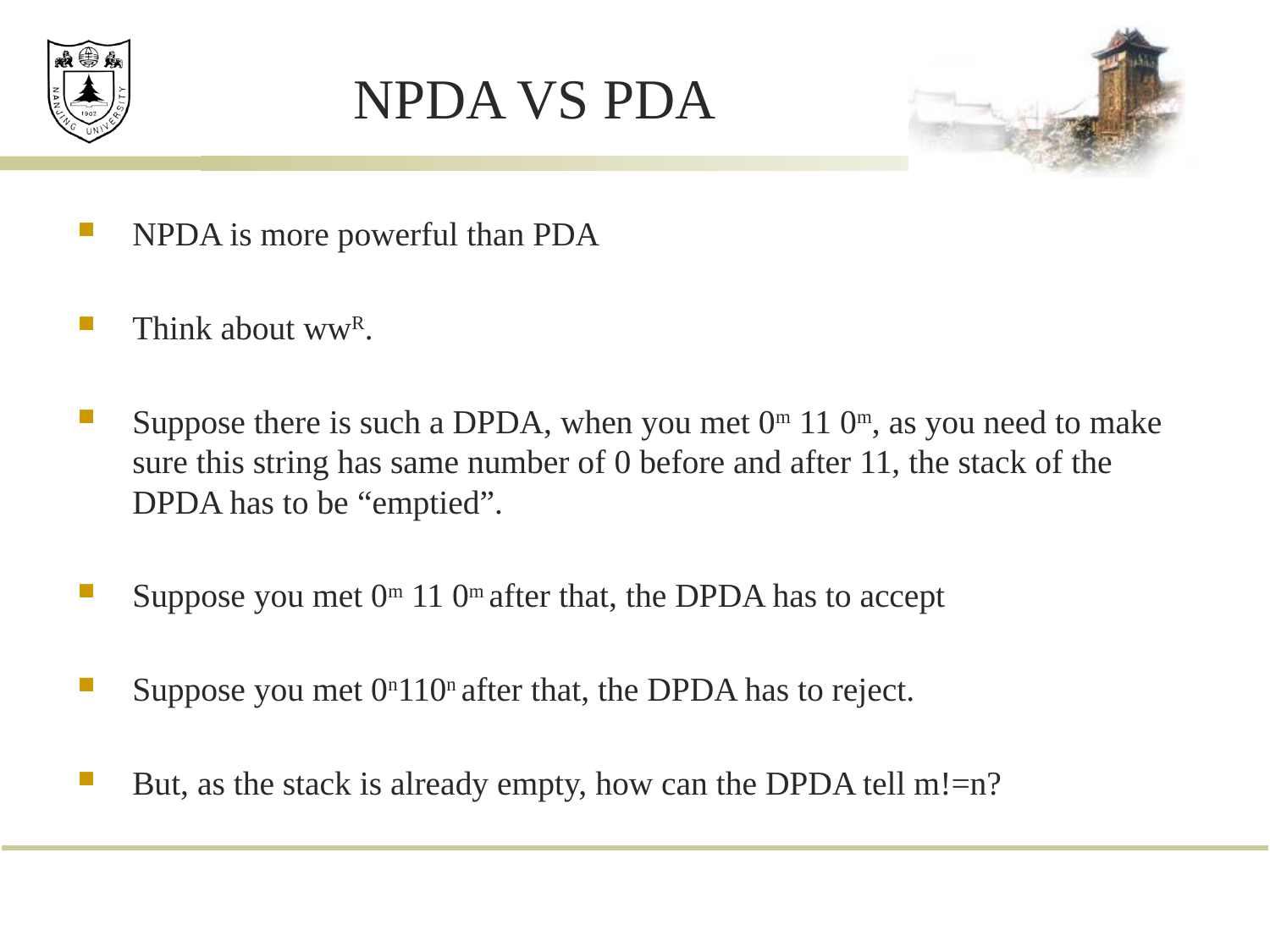

# NPDA VS PDA
NPDA is more powerful than PDA

Think about wwR.

Suppose there is such a DPDA, when you met 0m 11 0m, as you need to make sure this string has same number of 0 before and after 11, the stack of the DPDA has to be “emptied”.

Suppose you met 0m 11 0m after that, the DPDA has to accept

Suppose you met 0n110n after that, the DPDA has to reject.

But, as the stack is already empty, how can the DPDA tell m!=n?